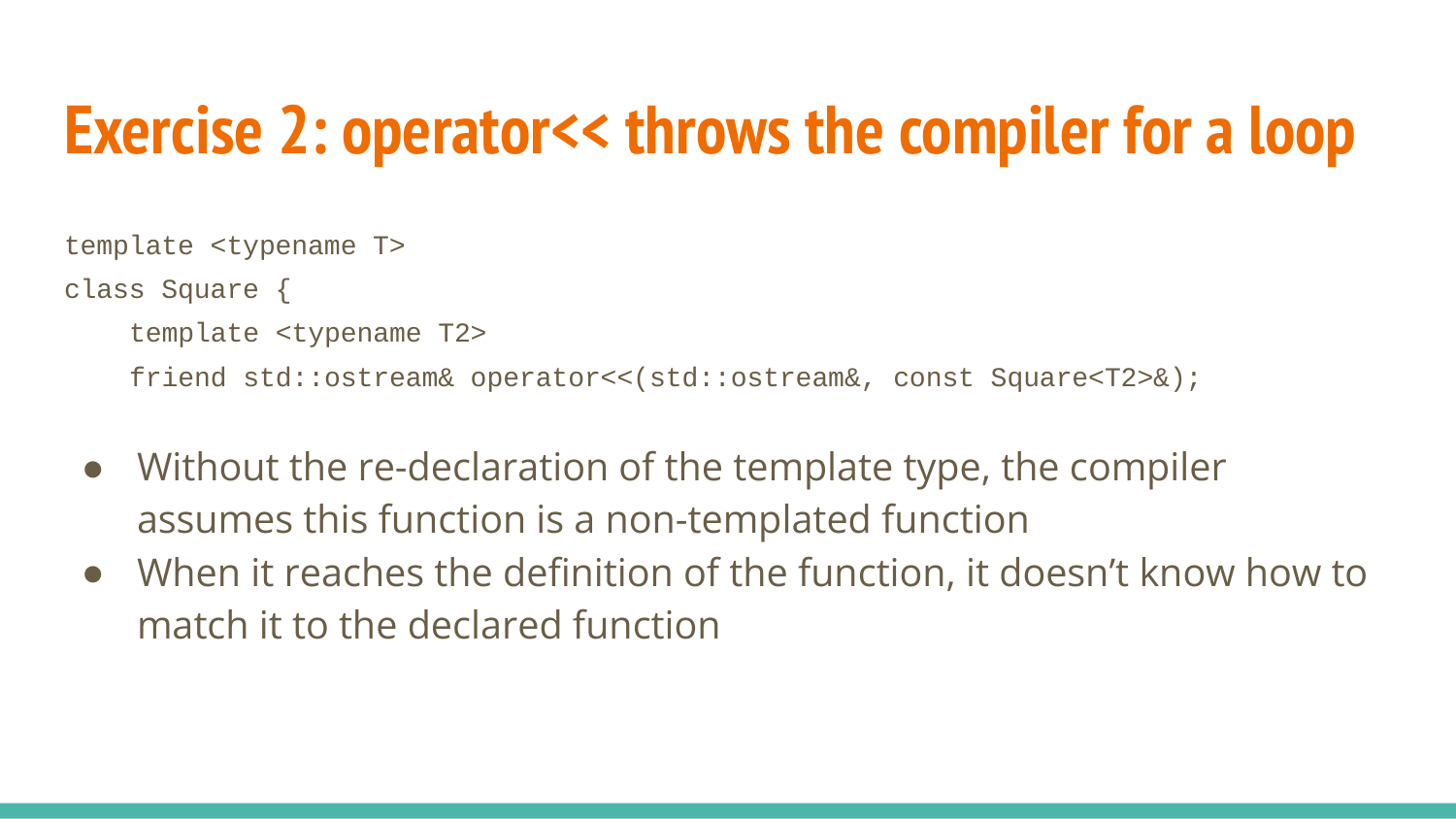

# Exercise 2: operator<< throws the compiler for a loop
template <typename T>
class Square {
    template <typename T2>
    friend std::ostream& operator<<(std::ostream&, const Square<T2>&);

Without the re-declaration of the template type, the compiler assumes this function is a non-templated function
When it reaches the definition of the function, it doesn’t know how to match it to the declared function